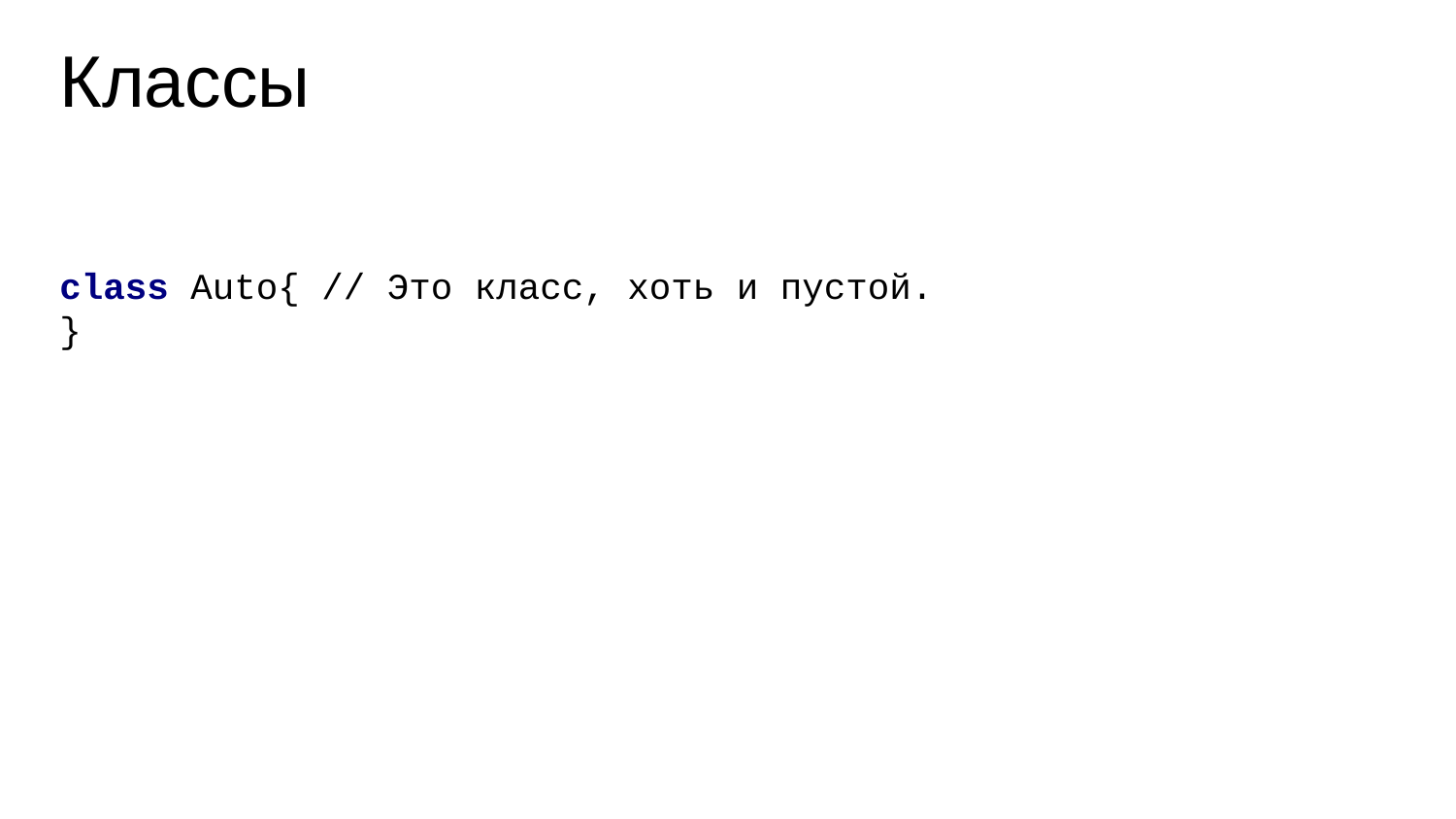

# Классы
class Auto{ // Это класс, хоть и пустой.
}